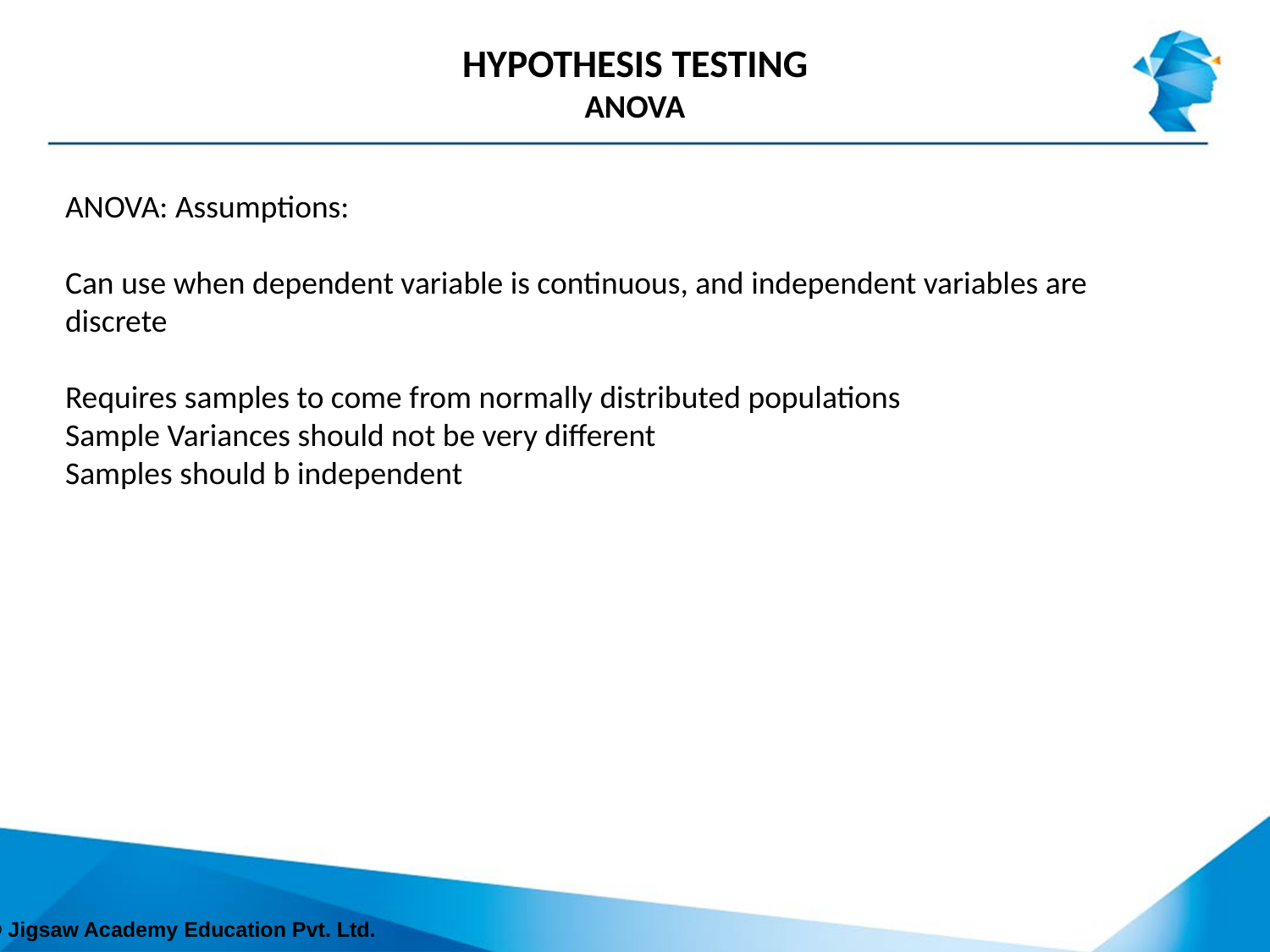

# HYPOTHESIS TESTING ANOVA
ANOVA: Assumptions:

Can use when dependent variable is continuous, and independent variables are discrete

Requires samples to come from normally distributed populations
Sample Variances should not be very different
Samples should b independent